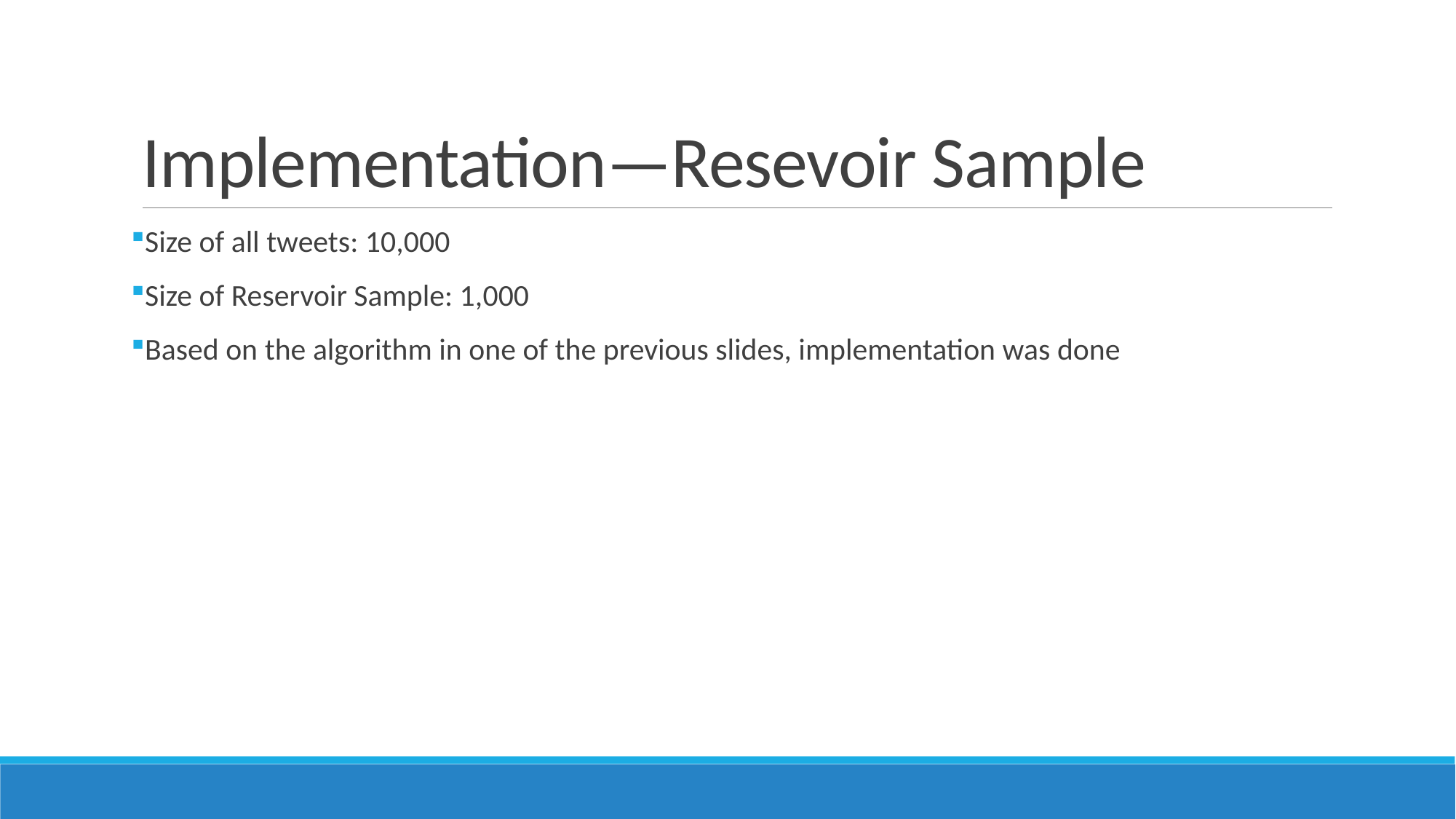

# Implementation—Resevoir Sample
Size of all tweets: 10,000
Size of Reservoir Sample: 1,000
Based on the algorithm in one of the previous slides, implementation was done